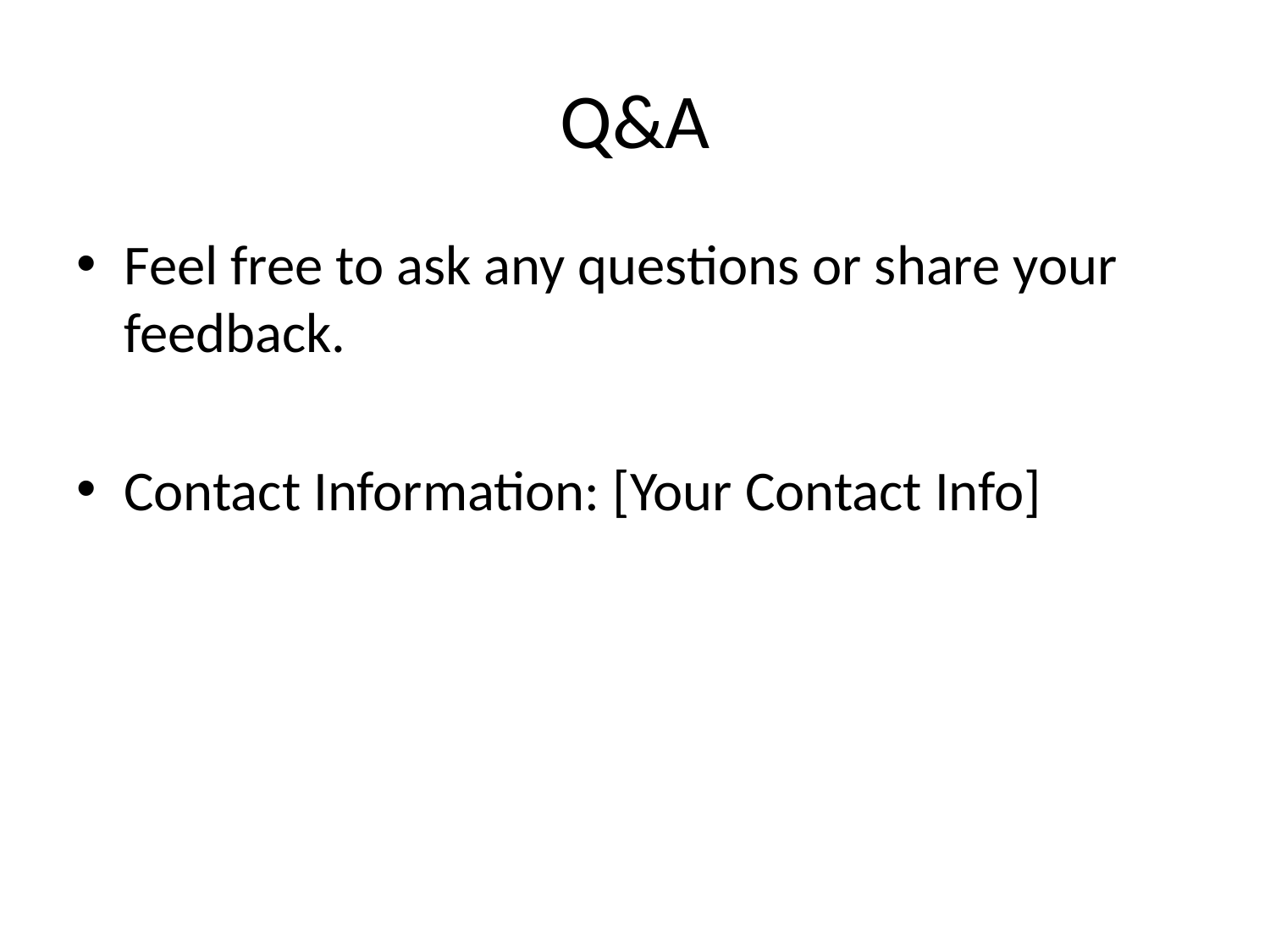

# Q&A
Feel free to ask any questions or share your feedback.

Contact Information: [Your Contact Info]